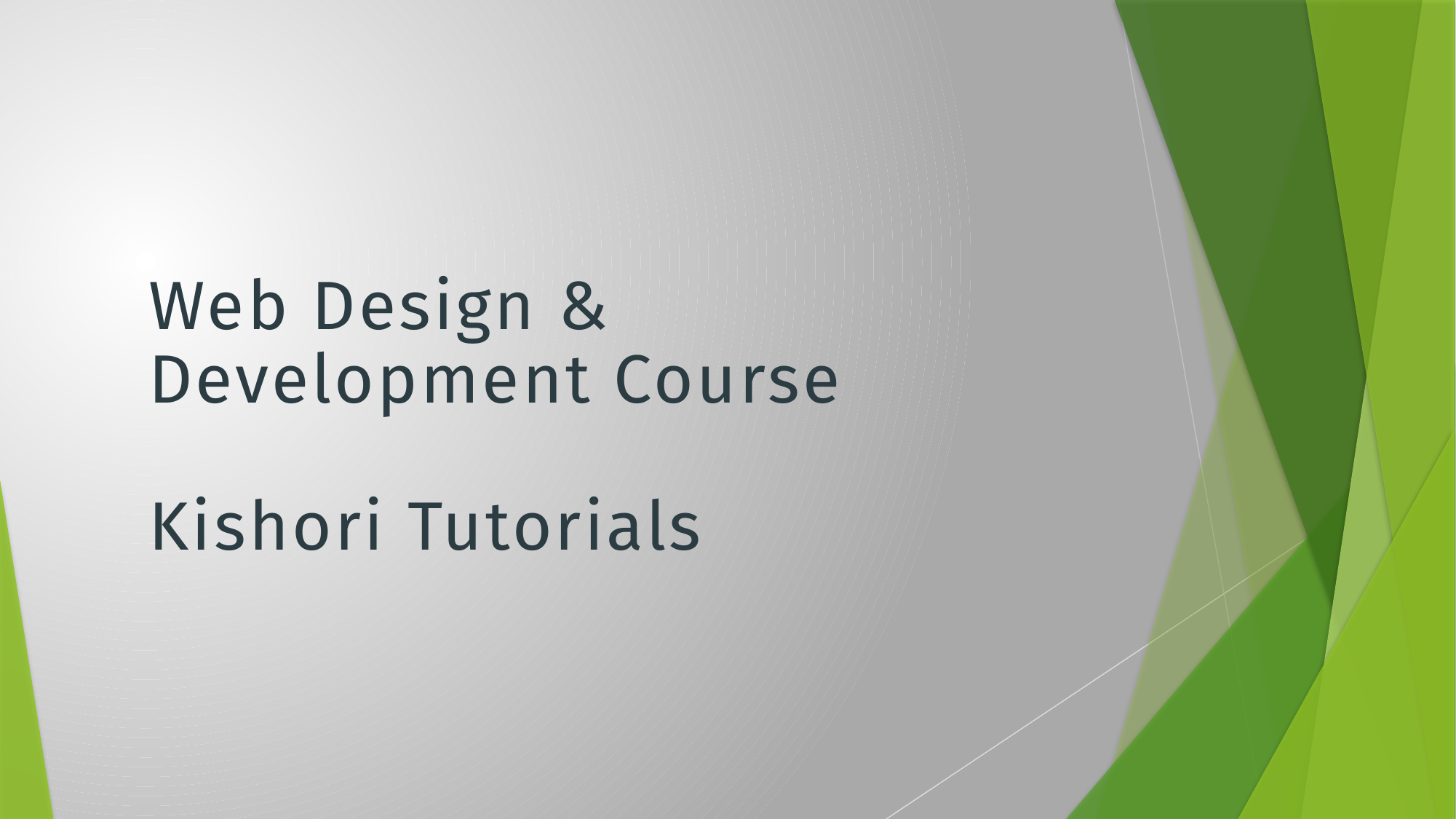

# Web Design & Development Course Kishori Tutorials